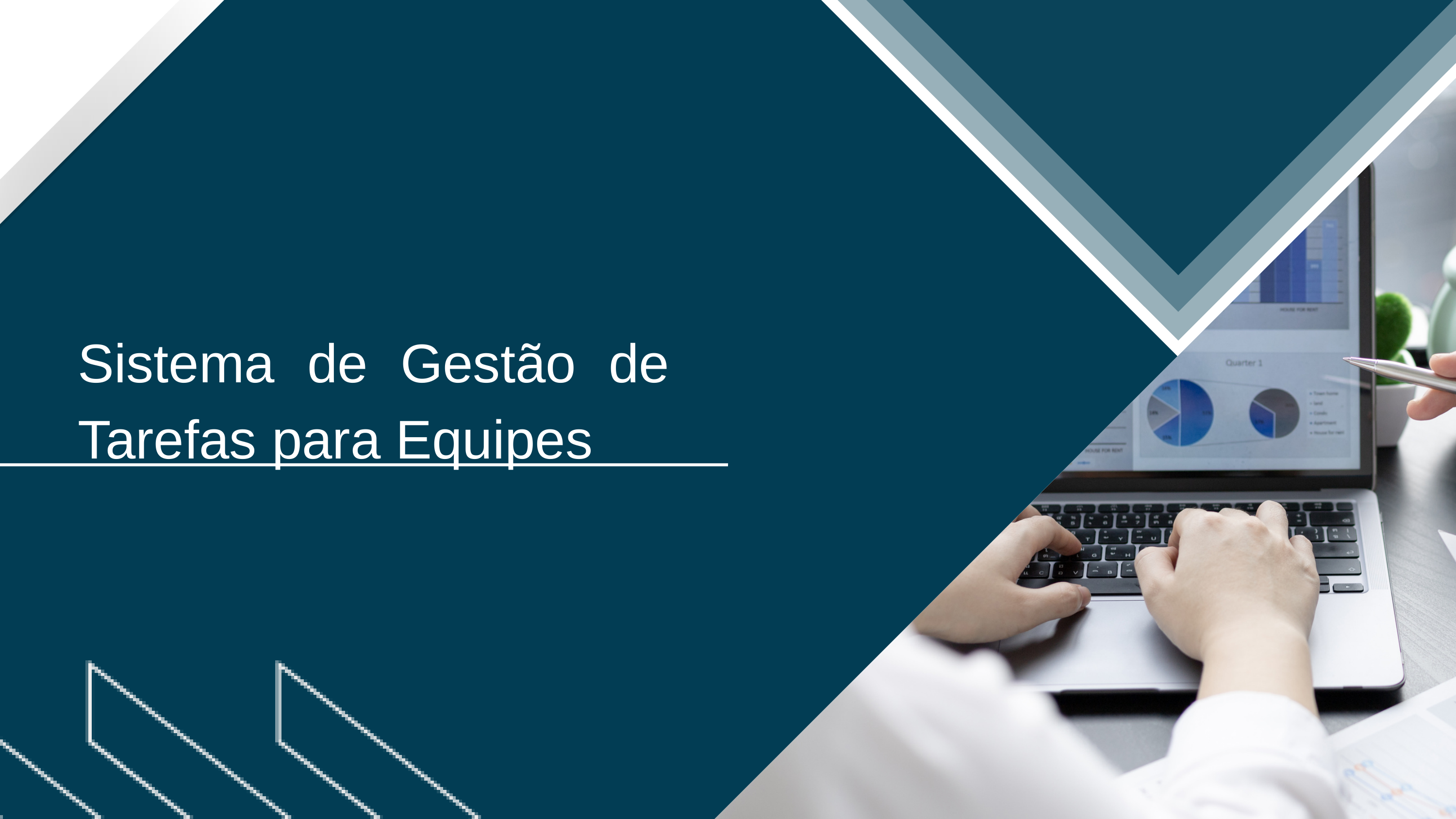

Sistema de Gestão de Tarefas para Equipes